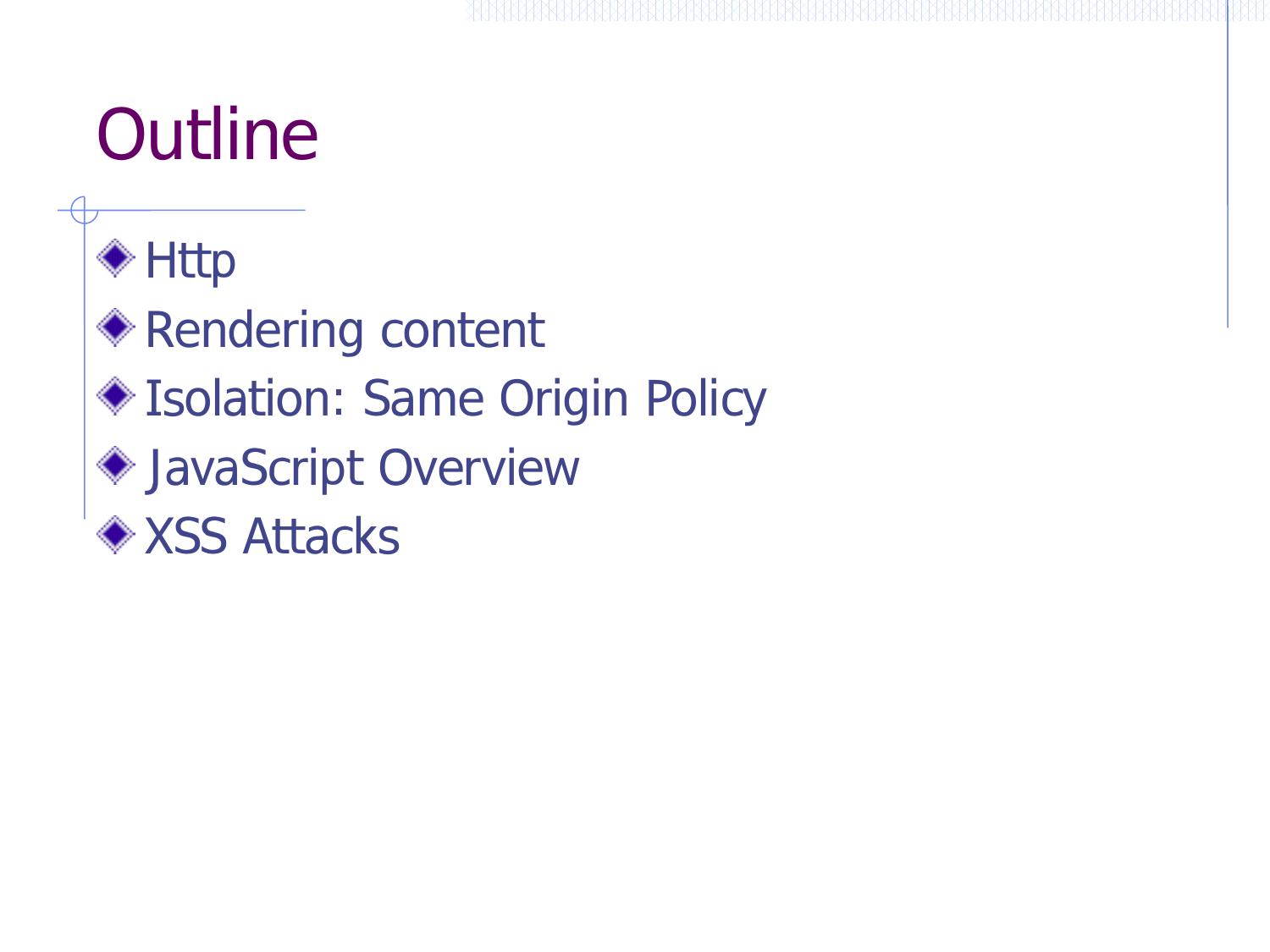

# Outline
Http
Rendering content
Isolation: Same Origin Policy
JavaScript Overview
XSS Attacks